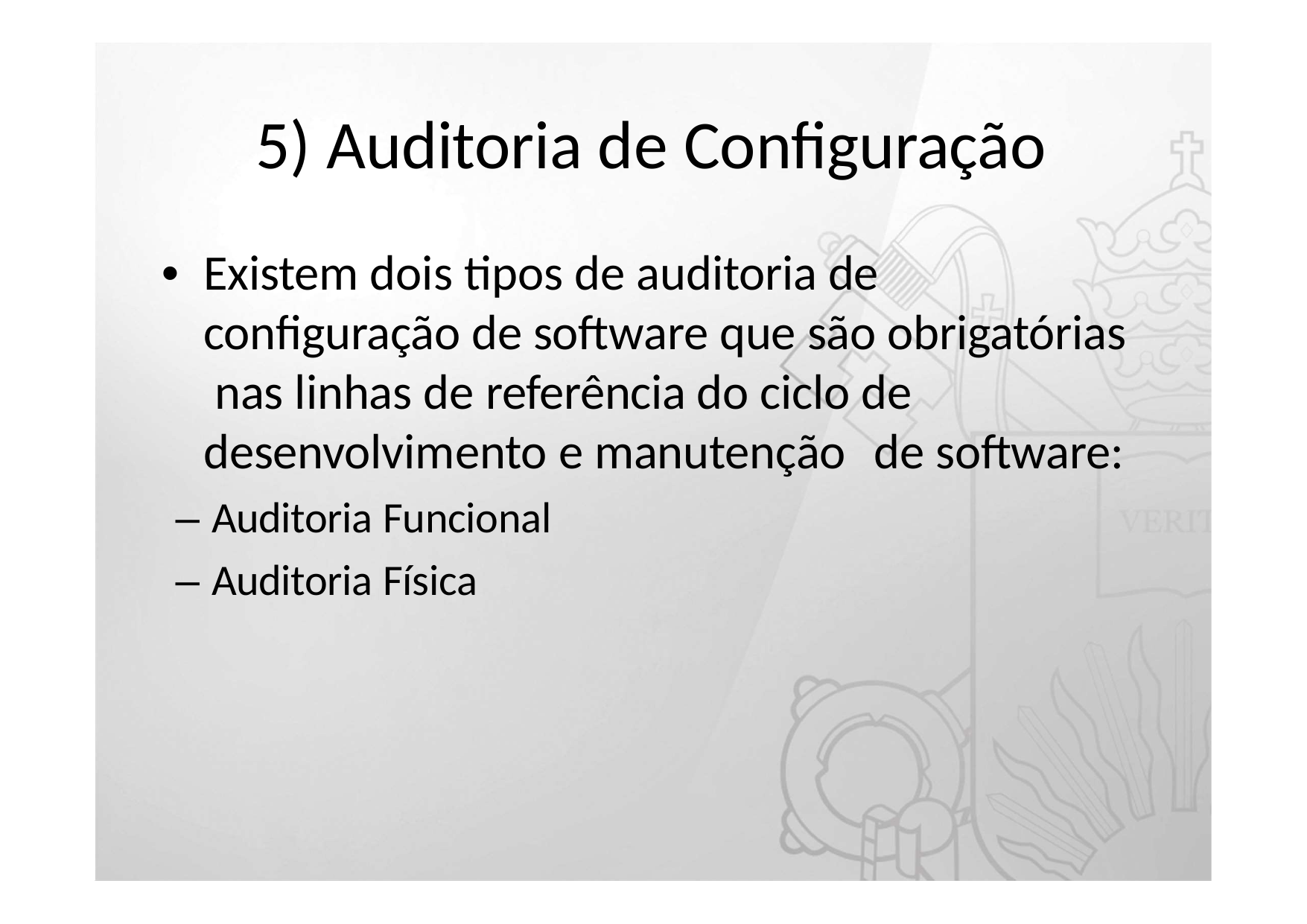

# 5) Auditoria de Configuração
•	Existem dois tipos de auditoria de  configuração de software que são obrigatórias  nas linhas de referência do ciclo de  desenvolvimento e manutenção	de software:
– Auditoria Funcional
– Auditoria Física